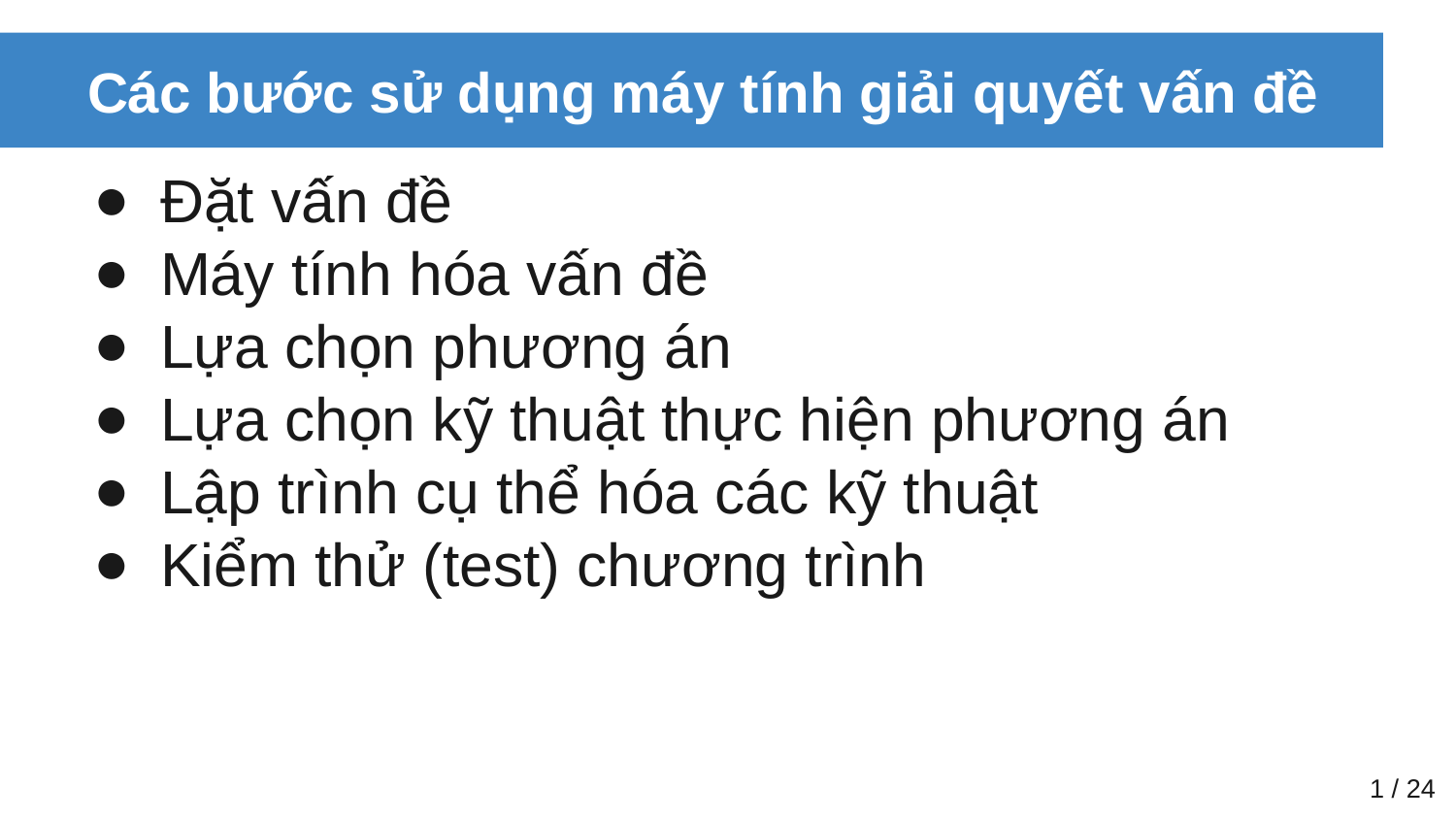

# Các bước sử dụng máy tính giải quyết vấn đề
Đặt vấn đề
Máy tính hóa vấn đề
Lựa chọn phương án
Lựa chọn kỹ thuật thực hiện phương án
Lập trình cụ thể hóa các kỹ thuật
Kiểm thử (test) chương trình
1 / 24